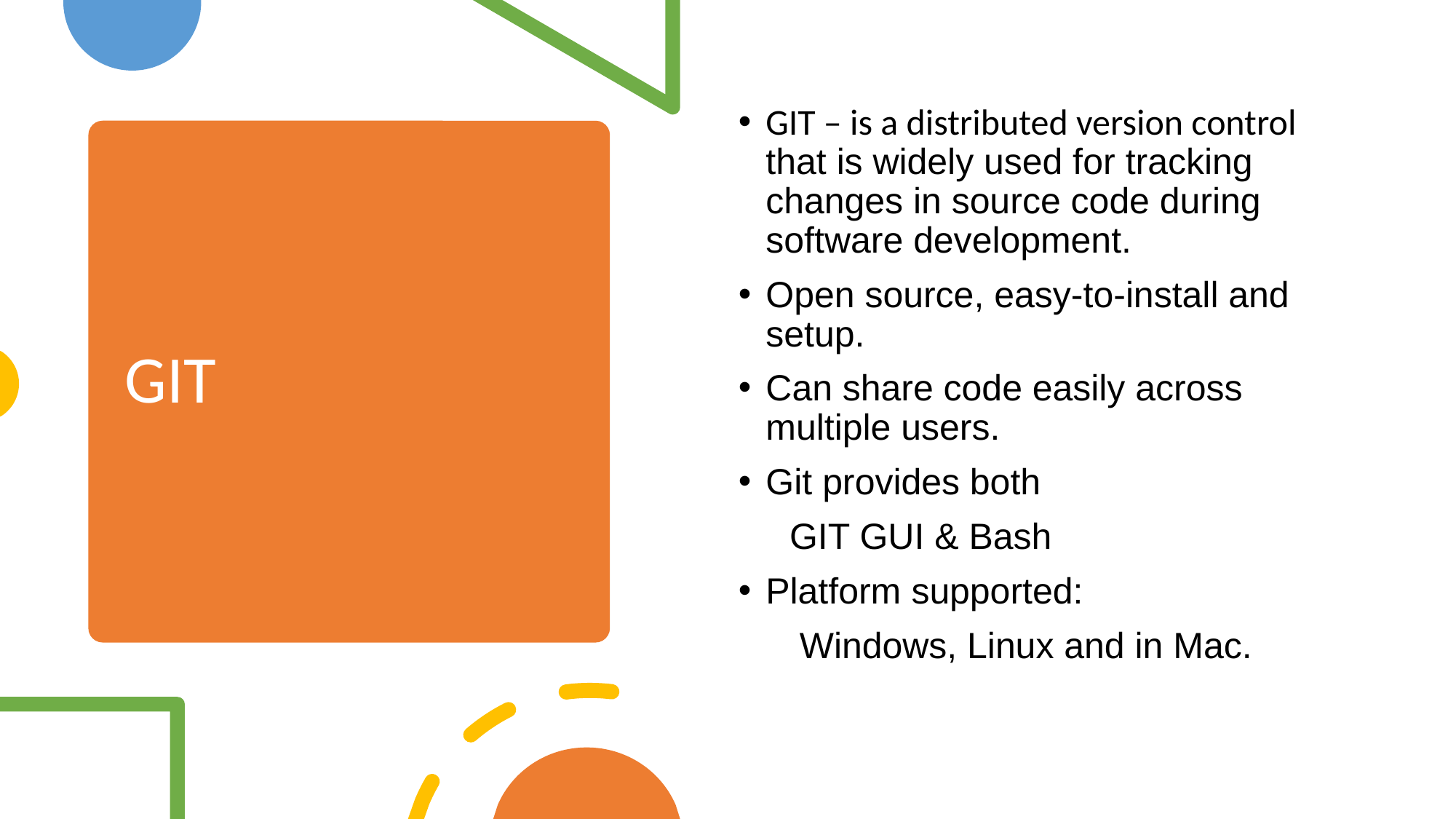

GIT – is a distributed version control that is widely used for tracking changes in source code during software development.
Open source, easy-to-install and setup.
Can share code easily across multiple users.
Git provides both
     GIT GUI & Bash
Platform supported:
      Windows, Linux and in Mac.

# GIT